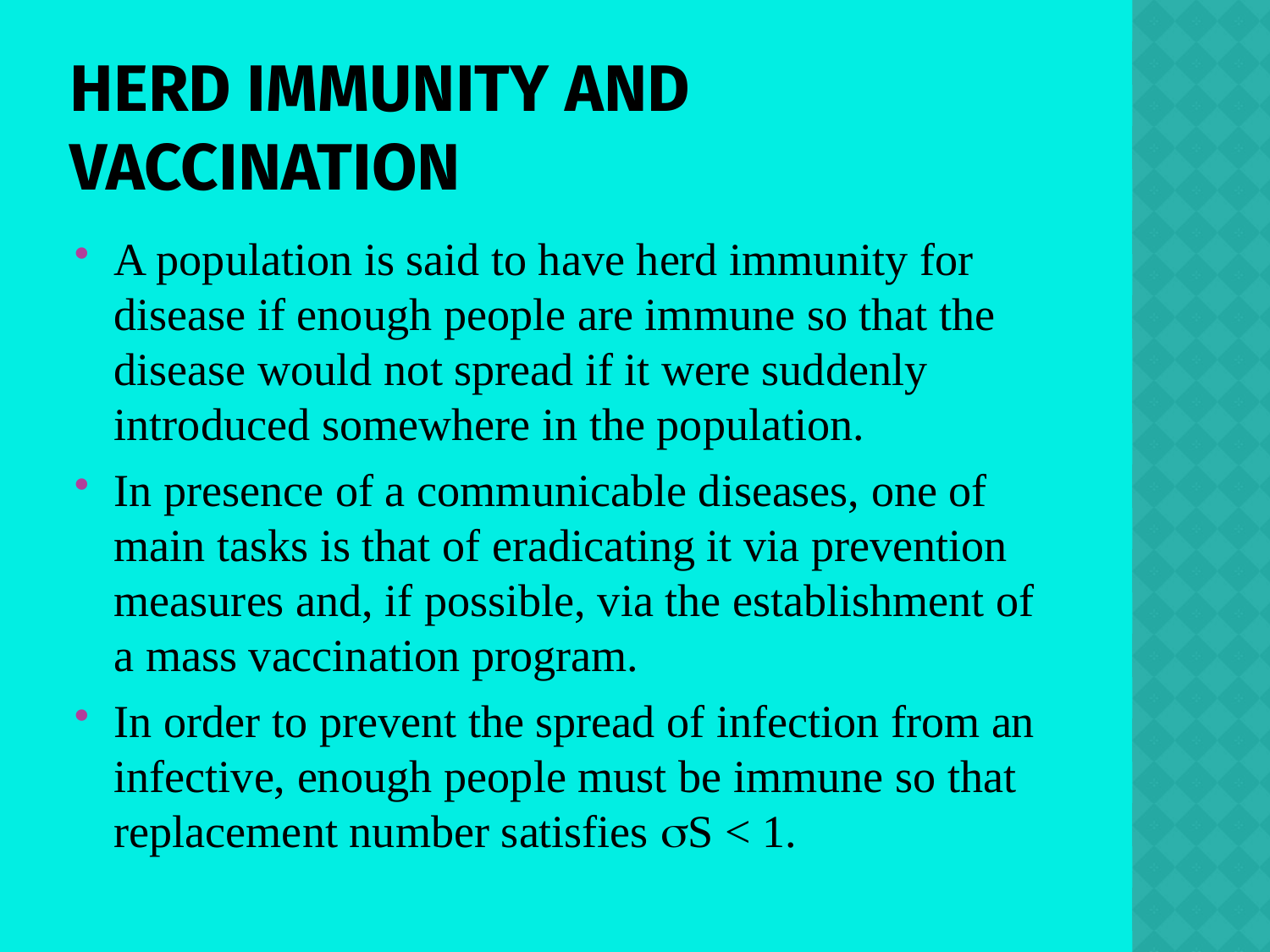

# Herd Immunity and Vaccination
A population is said to have herd immunity for disease if enough people are immune so that the disease would not spread if it were suddenly introduced somewhere in the population.
In presence of a communicable diseases, one of main tasks is that of eradicating it via prevention measures and, if possible, via the establishment of a mass vaccination program.
In order to prevent the spread of infection from an infective, enough people must be immune so that replacement number satisfies σS < 1.